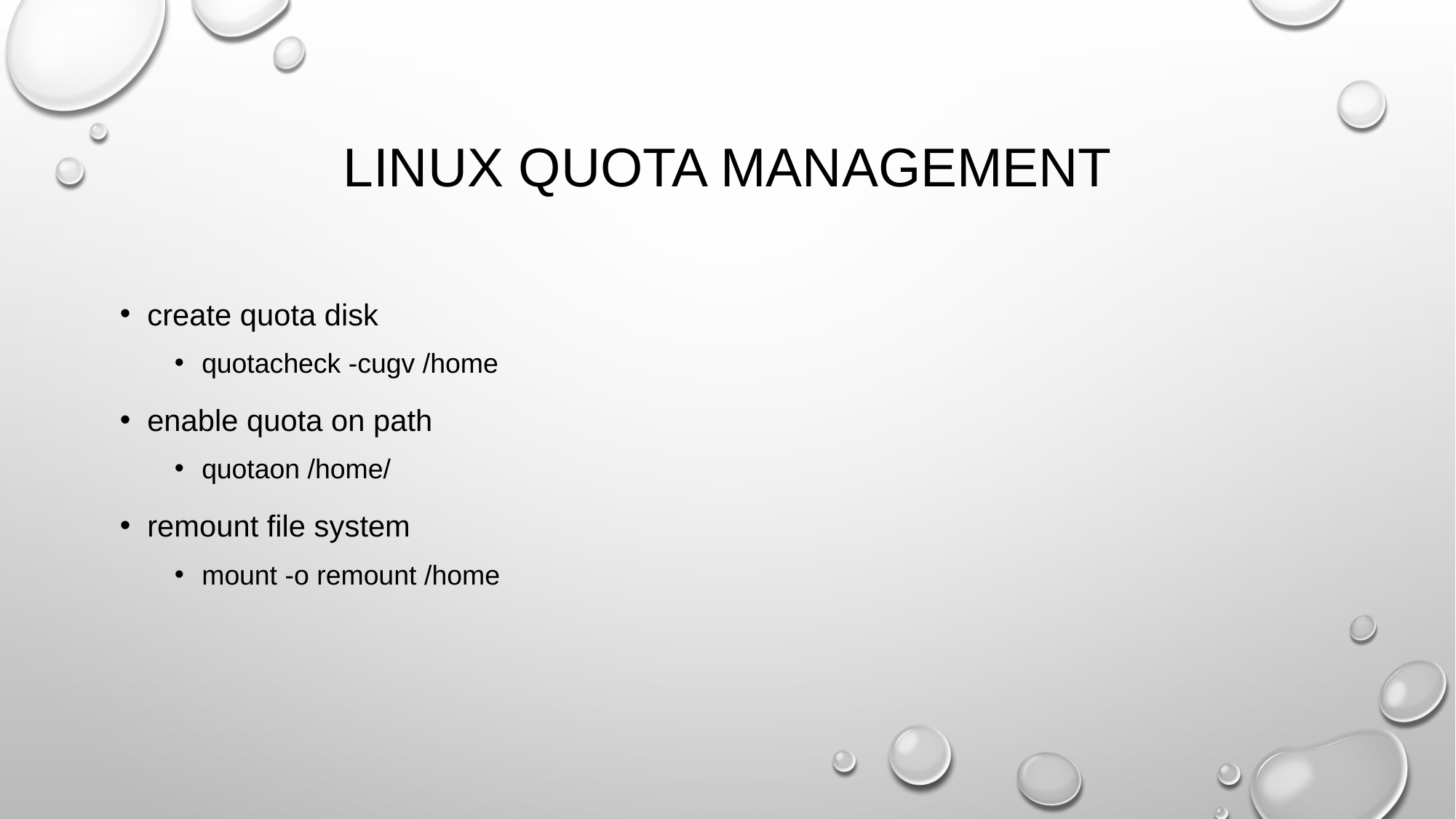

# linux quota management
create quota disk
quotacheck -cugv /home
enable quota on path
quotaon /home/
remount file system
mount -o remount /home